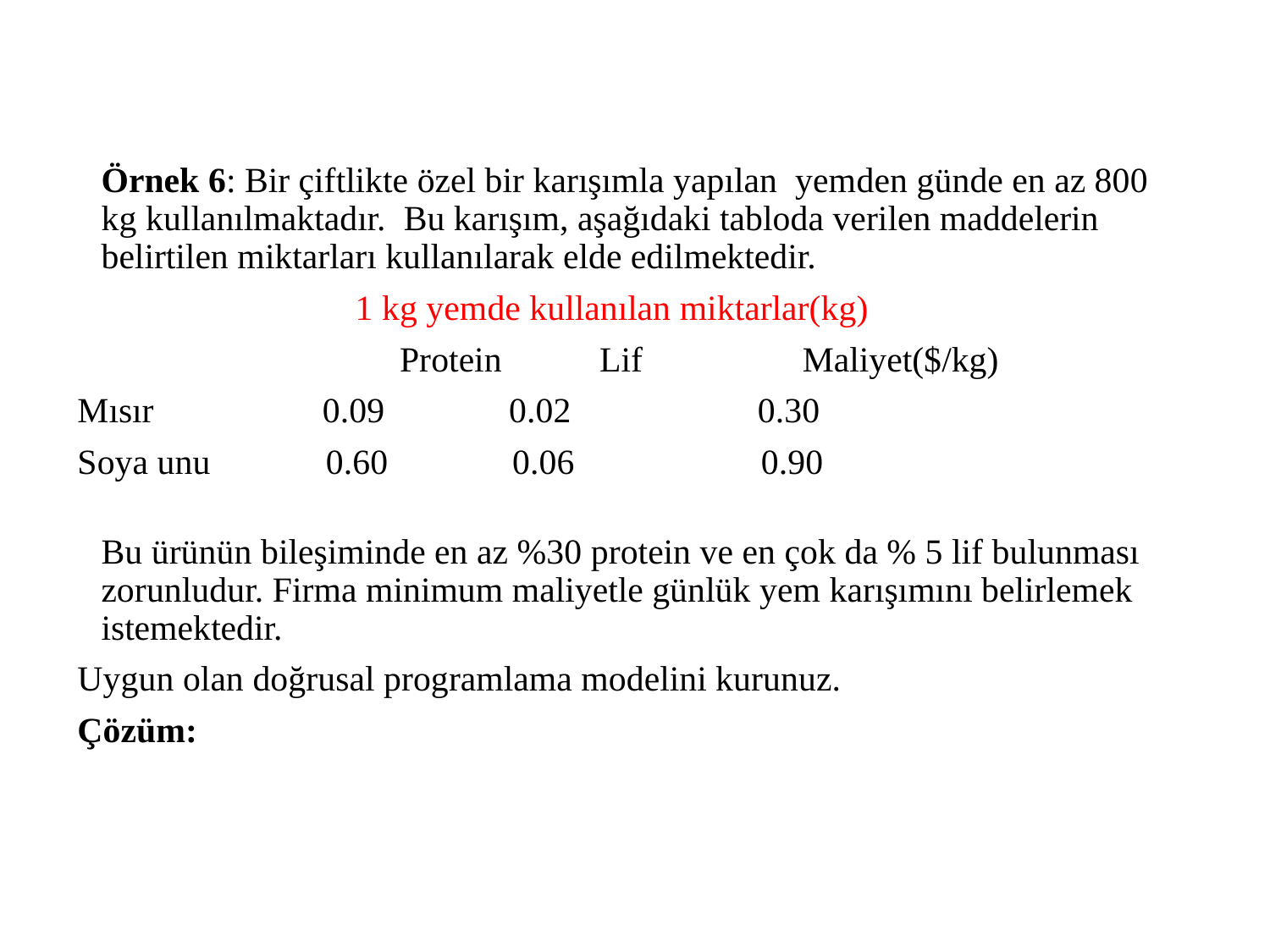

Örnek 6: Bir çiftlikte özel bir karışımla yapılan  yemden günde en az 800 kg kullanılmaktadır.  Bu karışım, aşağıdaki tabloda verilen maddelerin belirtilen miktarları kullanılarak elde edilmektedir.
			1 kg yemde kullanılan miktarlar(kg)
 			     Protein           Lif                  Maliyet($/kg)
Mısır                   0.09              0.02                     0.30
Soya unu             0.60              0.06                     0.90
Bu ürünün bileşiminde en az %30 protein ve en çok da % 5 lif bulunması zorunludur. Firma minimum maliyetle günlük yem karışımını belirlemek istemektedir.
Uygun olan doğrusal programlama modelini kurunuz.
Çözüm: